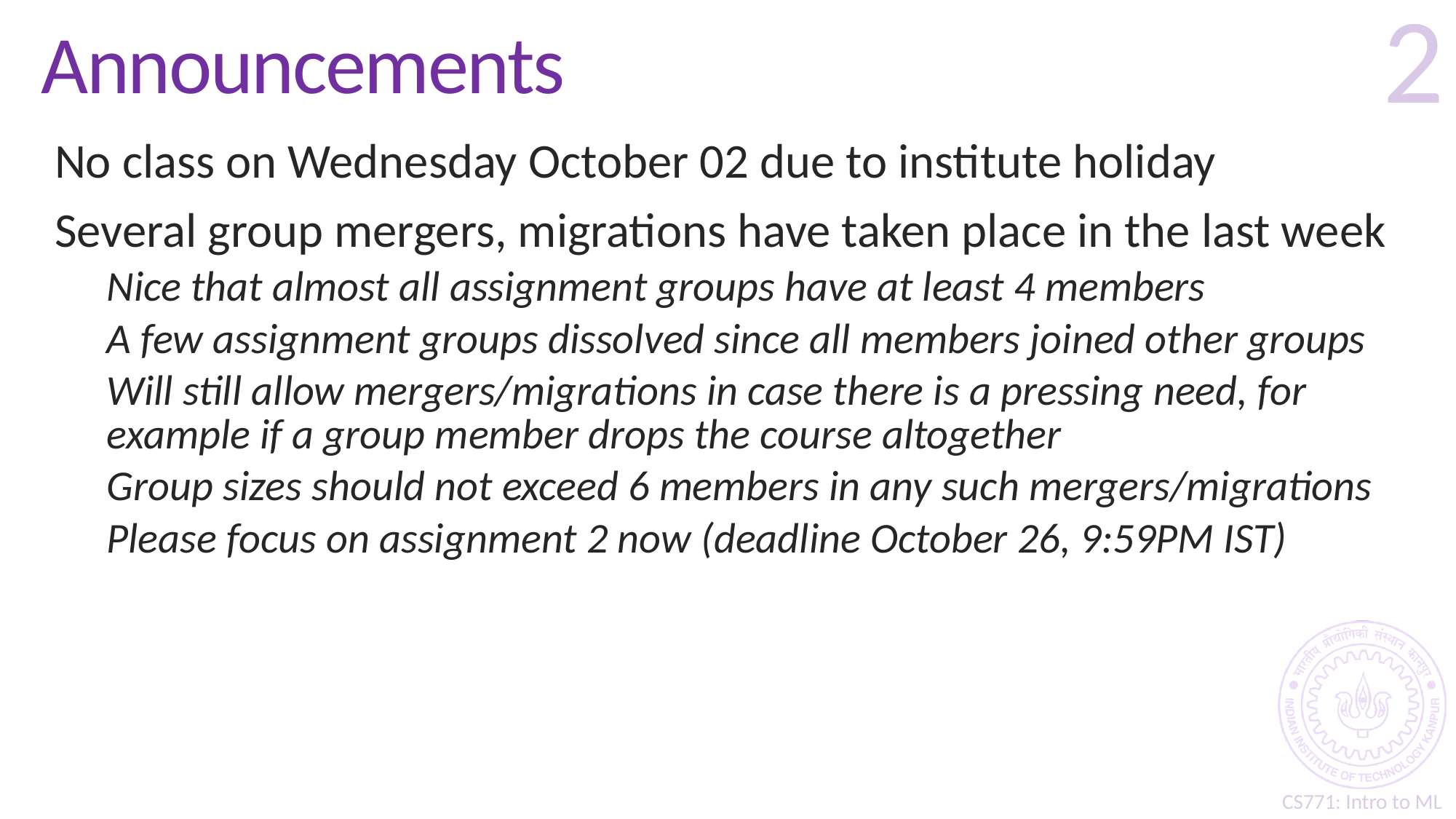

# Announcements
2
No class on Wednesday October 02 due to institute holiday
Several group mergers, migrations have taken place in the last week
Nice that almost all assignment groups have at least 4 members
A few assignment groups dissolved since all members joined other groups
Will still allow mergers/migrations in case there is a pressing need, for example if a group member drops the course altogether
Group sizes should not exceed 6 members in any such mergers/migrations
Please focus on assignment 2 now (deadline October 26, 9:59PM IST)